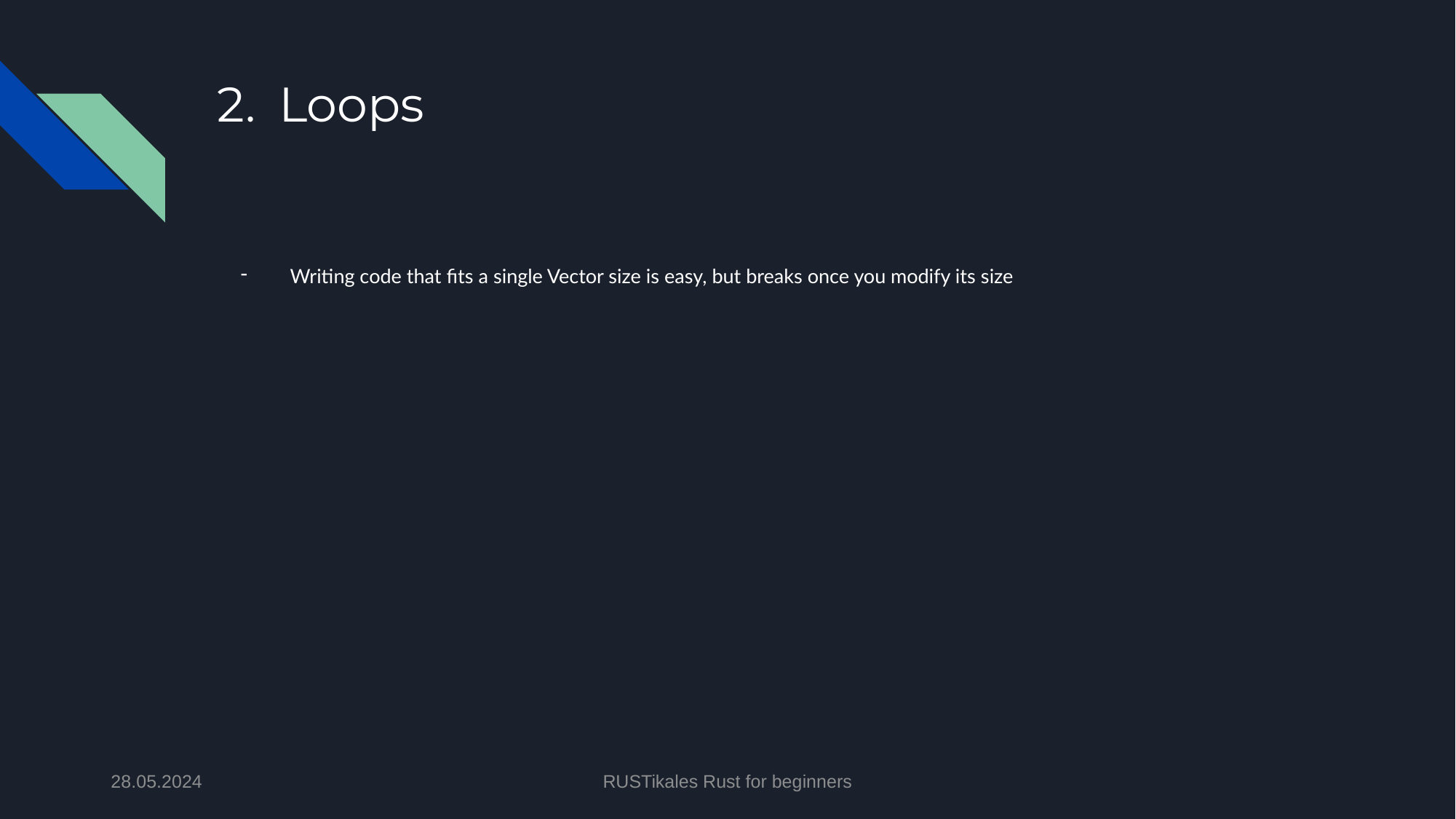

# Loops
Writing code that fits a single Vector size is easy, but breaks once you modify its size
28.05.2024
RUSTikales Rust for beginners